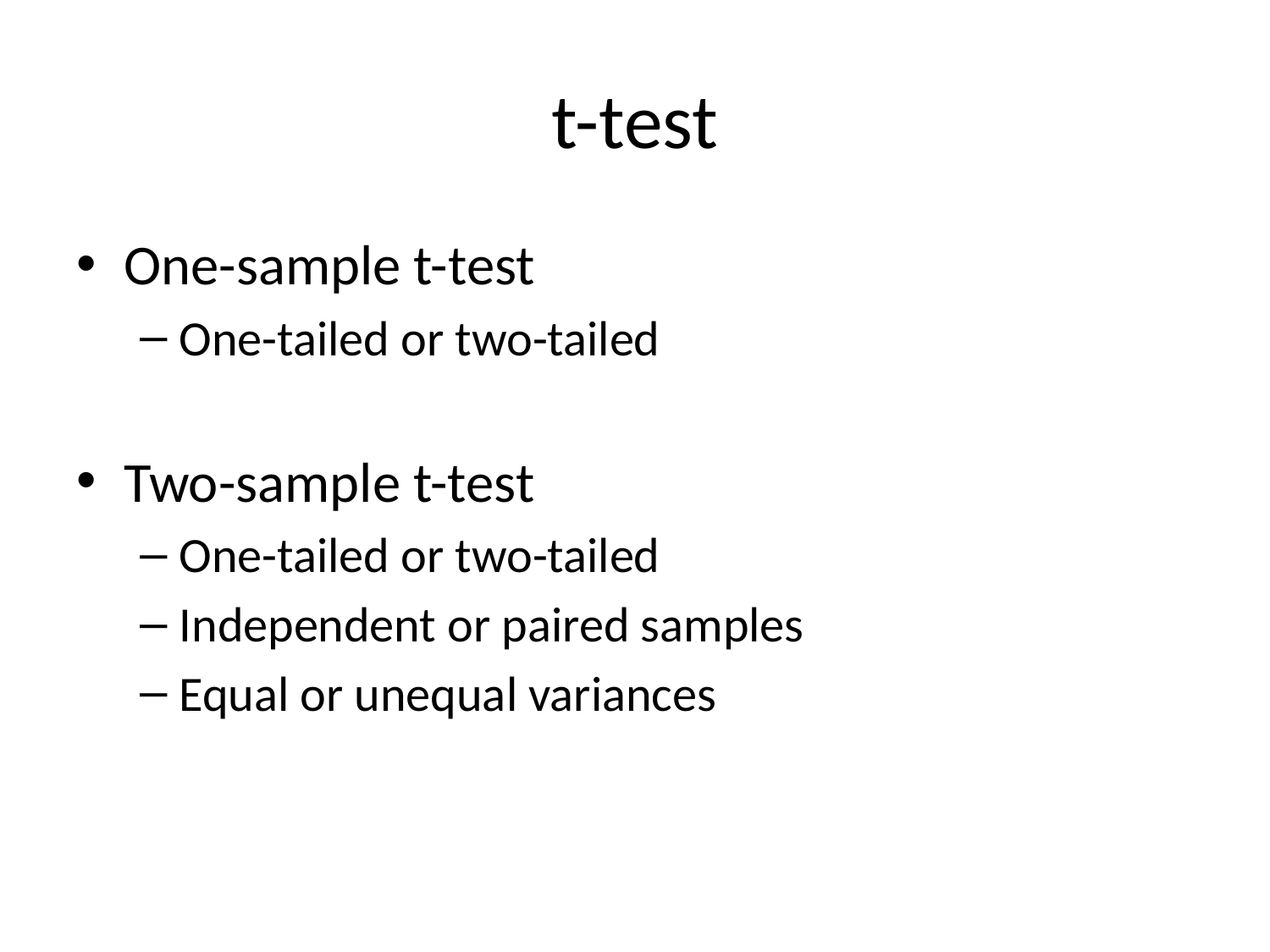

# t-test
One-sample t-test
One-tailed or two-tailed

Two-sample t-test
One-tailed or two-tailed
Independent or paired samples
Equal or unequal variances